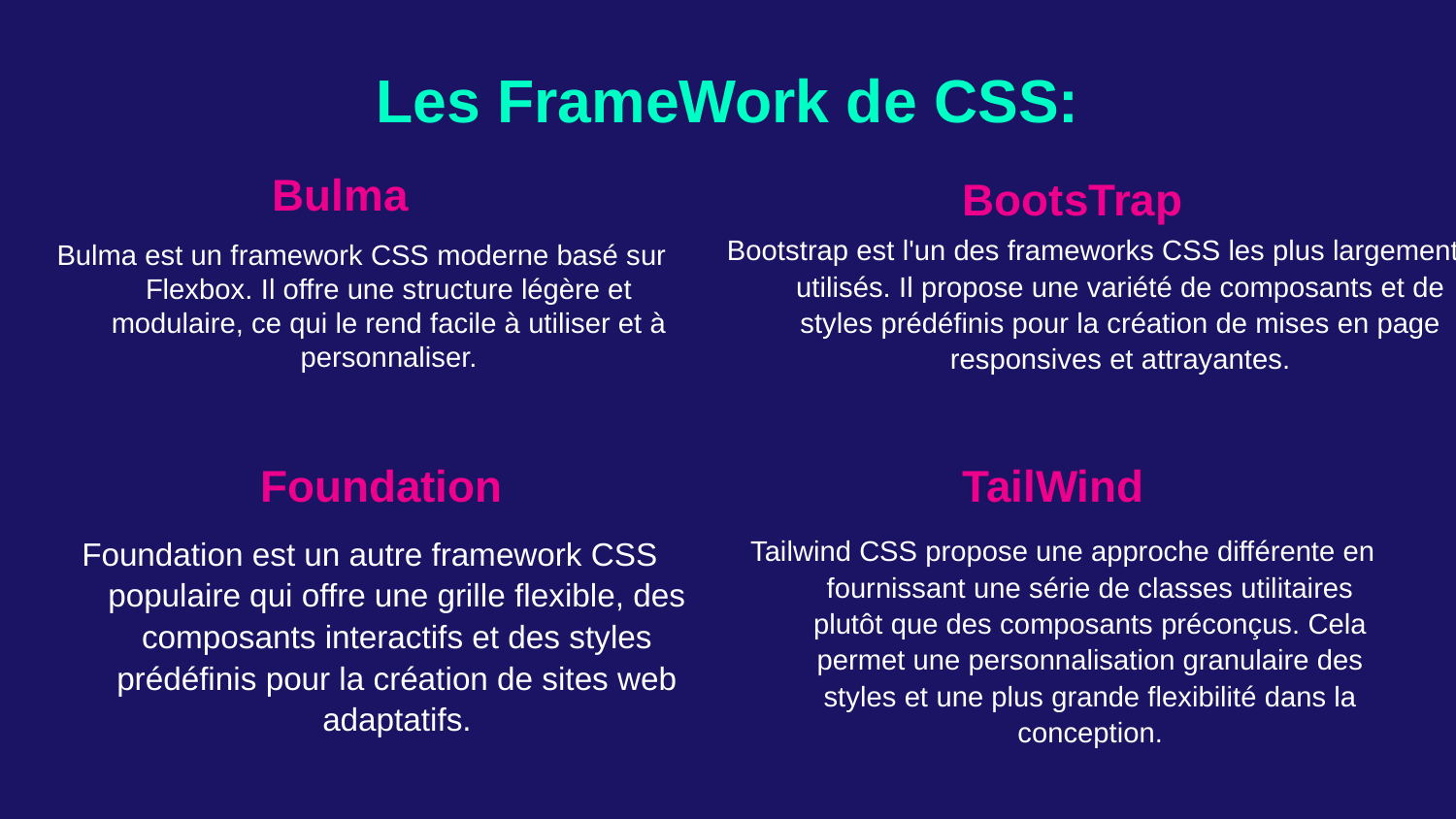

Les FrameWork de CSS:
# Bulma
BootsTrap
Bootstrap est l'un des frameworks CSS les plus largement utilisés. Il propose une variété de composants et de styles prédéfinis pour la création de mises en page responsives et attrayantes.

Bulma est un framework CSS moderne basé sur Flexbox. Il offre une structure légère et modulaire, ce qui le rend facile à utiliser et à personnaliser.

Foundation
TailWind
Tailwind CSS propose une approche différente en fournissant une série de classes utilitaires plutôt que des composants préconçus. Cela permet une personnalisation granulaire des styles et une plus grande flexibilité dans la conception.

Foundation est un autre framework CSS populaire qui offre une grille flexible, des composants interactifs et des styles prédéfinis pour la création de sites web adaptatifs.